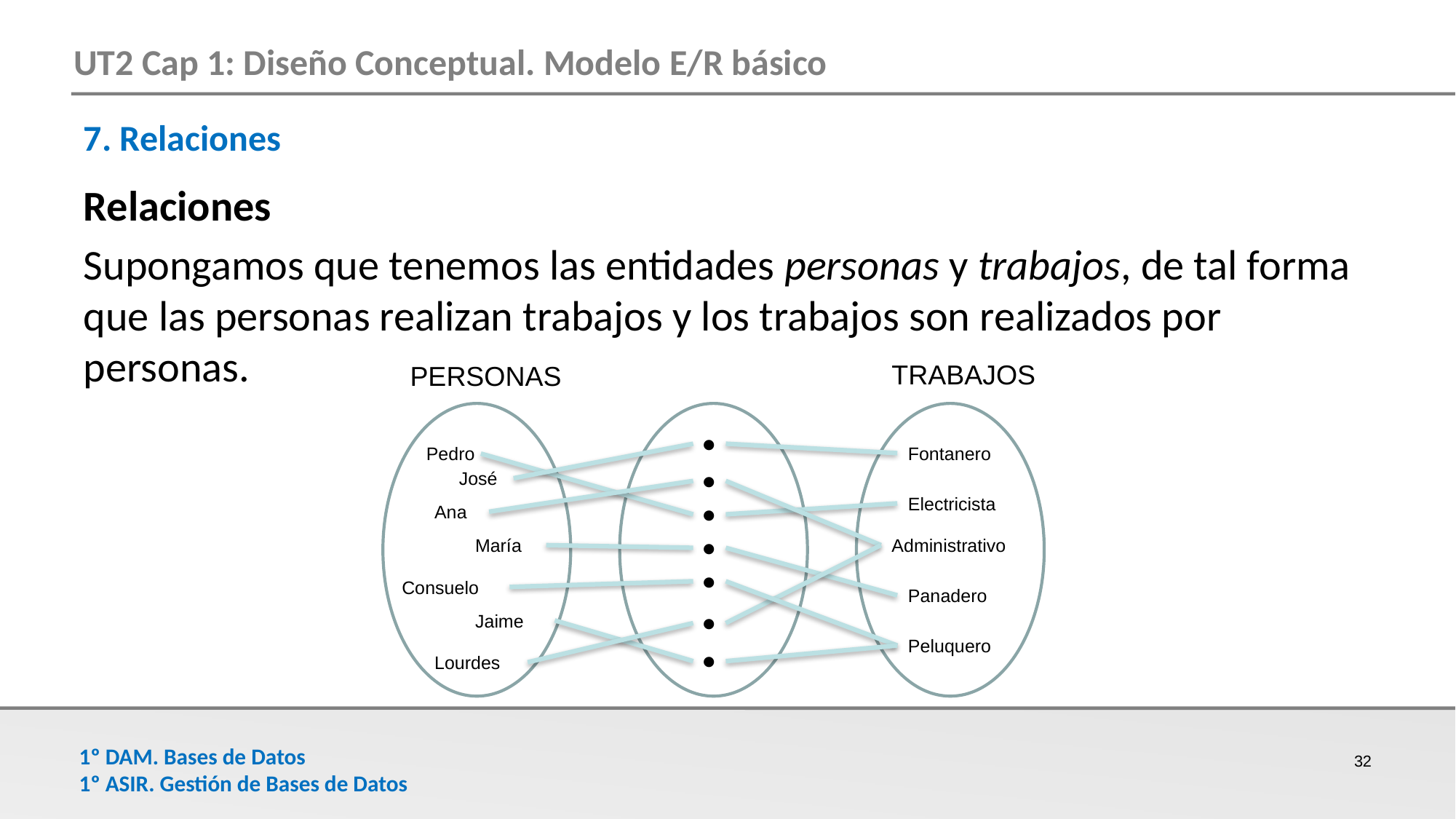

7. Relaciones
Relaciones
Supongamos que tenemos las entidades personas y trabajos, de tal forma que las personas realizan trabajos y los trabajos son realizados por personas.
TRABAJOS
PERSONAS

•
Pedro
Fontanero
•
José
Electricista
•
Ana
•
María
Administrativo
•
Consuelo
Panadero
•
Jaime
Peluquero
•
Lourdes
32